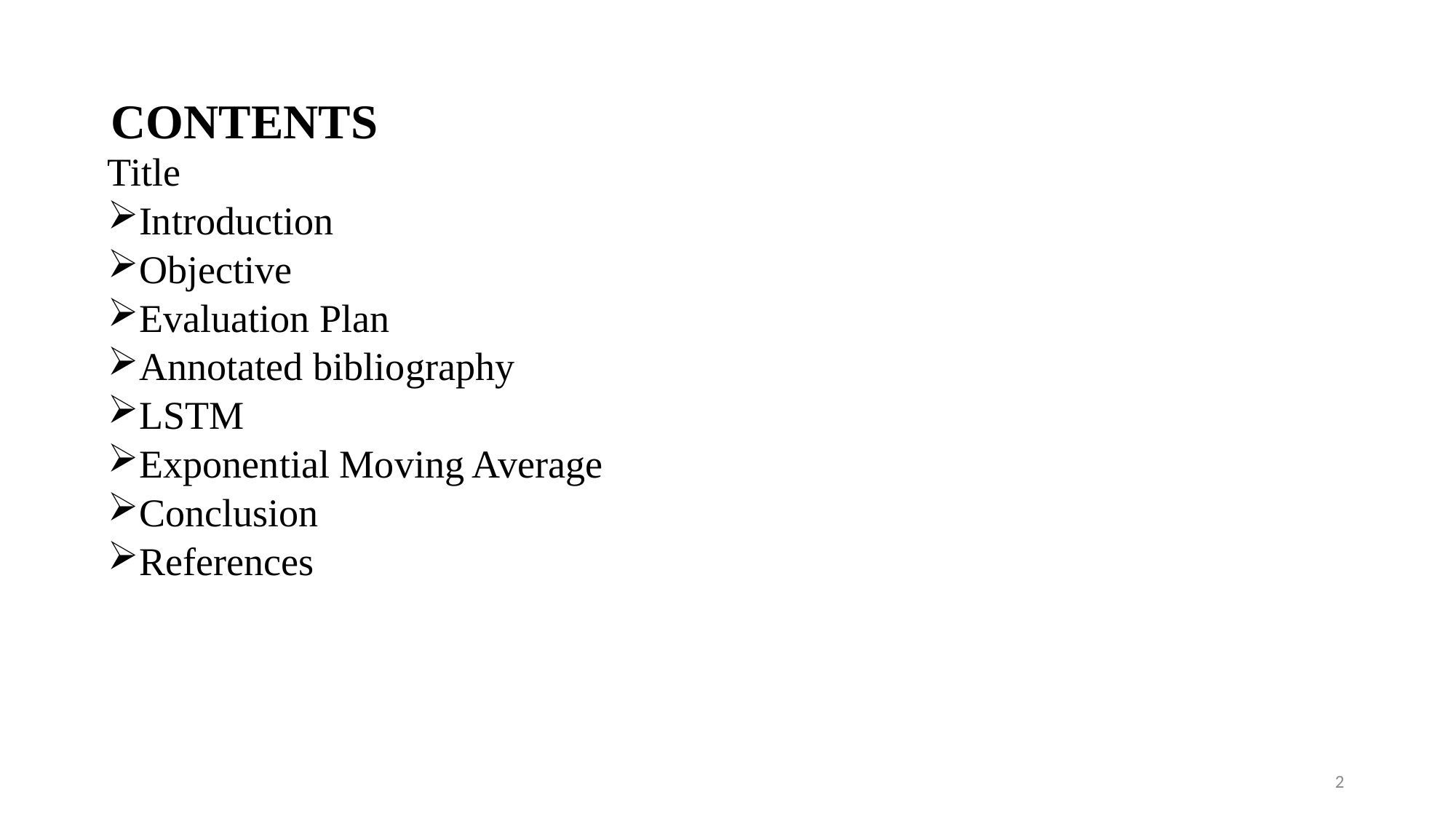

# CONTENTS
Title
Introduction
Objective
Evaluation Plan
Annotated bibliography
LSTM
Exponential Moving Average
Conclusion
References

2